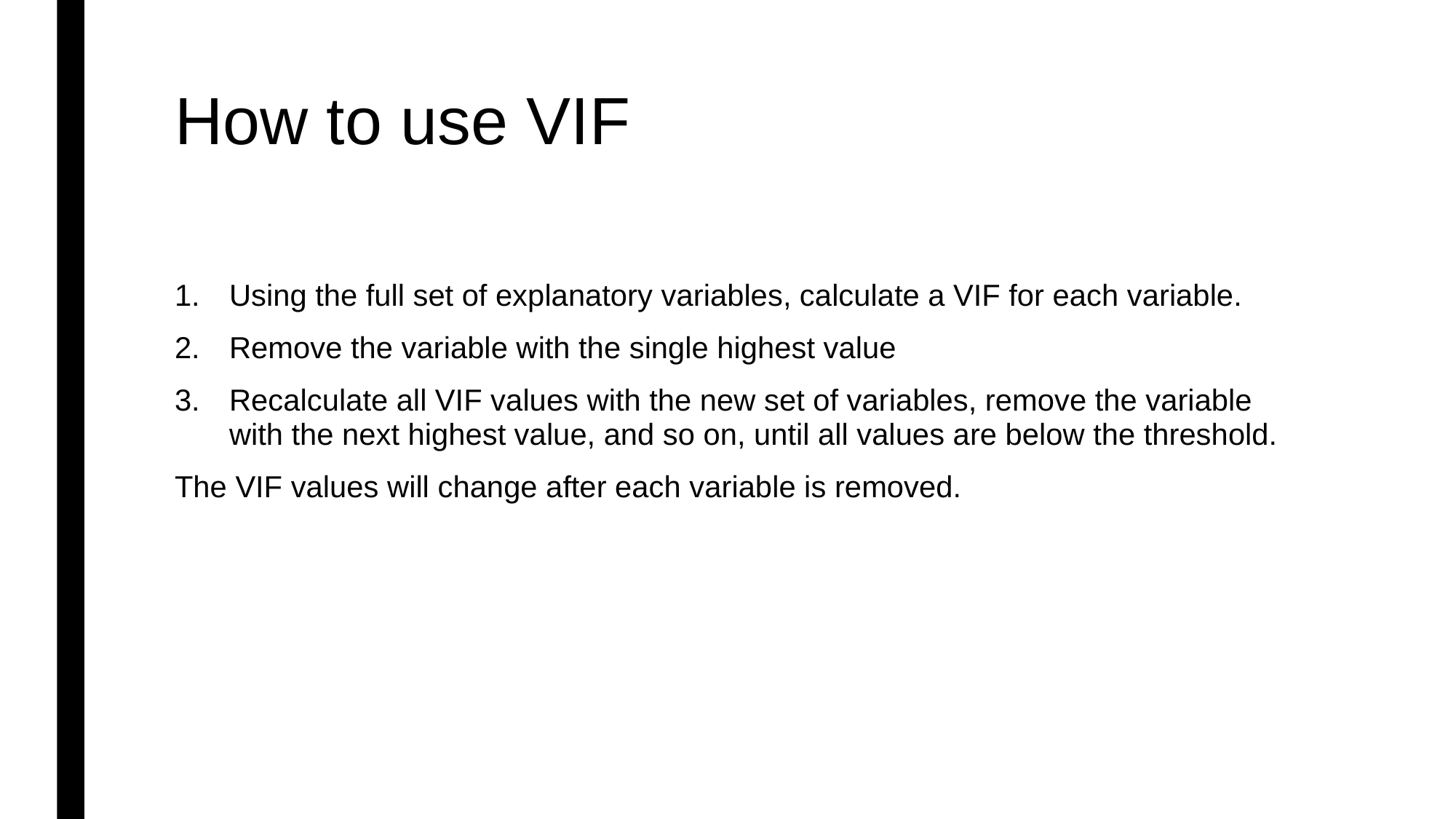

# How to use VIF
Using the full set of explanatory variables, calculate a VIF for each variable.
Remove the variable with the single highest value
Recalculate all VIF values with the new set of variables, remove the variable with the next highest value, and so on, until all values are below the threshold.
The VIF values will change after each variable is removed.